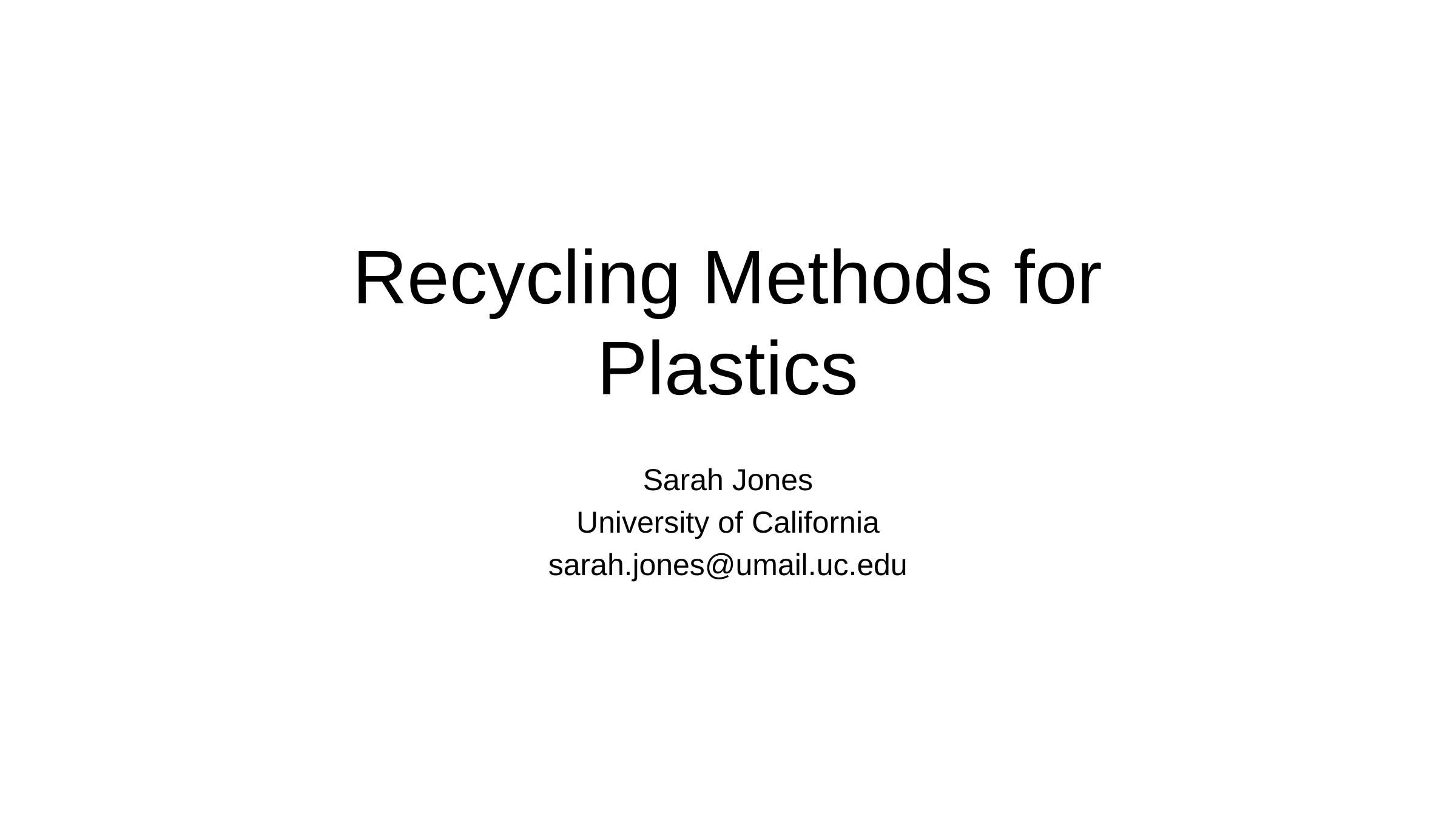

# Recycling Methods for Plastics
Sarah Jones
University of California
sarah.jones@umail.uc.edu